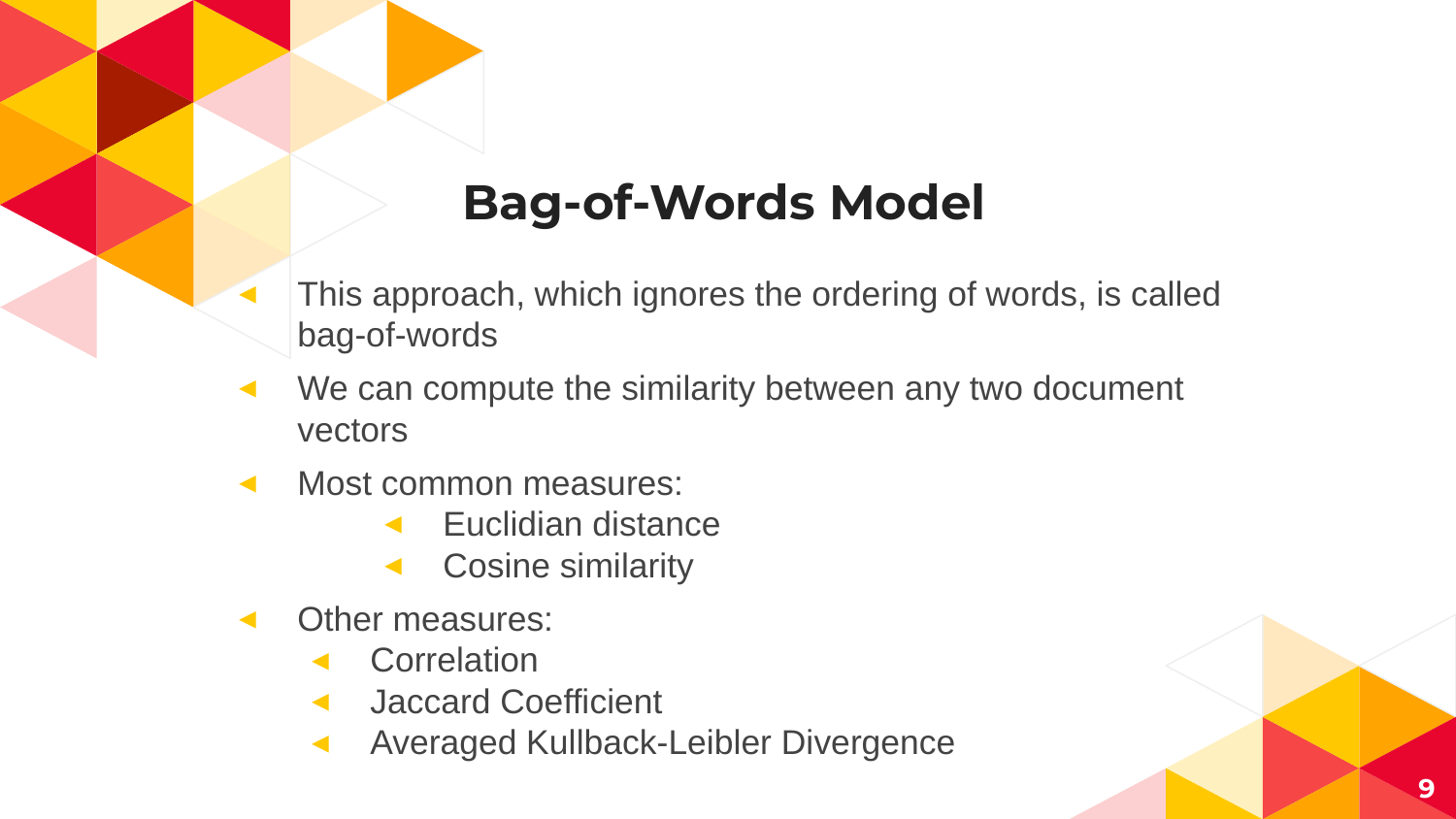

# Bag-of-Words Model
This approach, which ignores the ordering of words, is called bag-of-words
We can compute the similarity between any two document vectors
Most common measures:
Euclidian distance
Cosine similarity
Other measures:
Correlation
Jaccard Coefficient
Averaged Kullback-Leibler Divergence
9